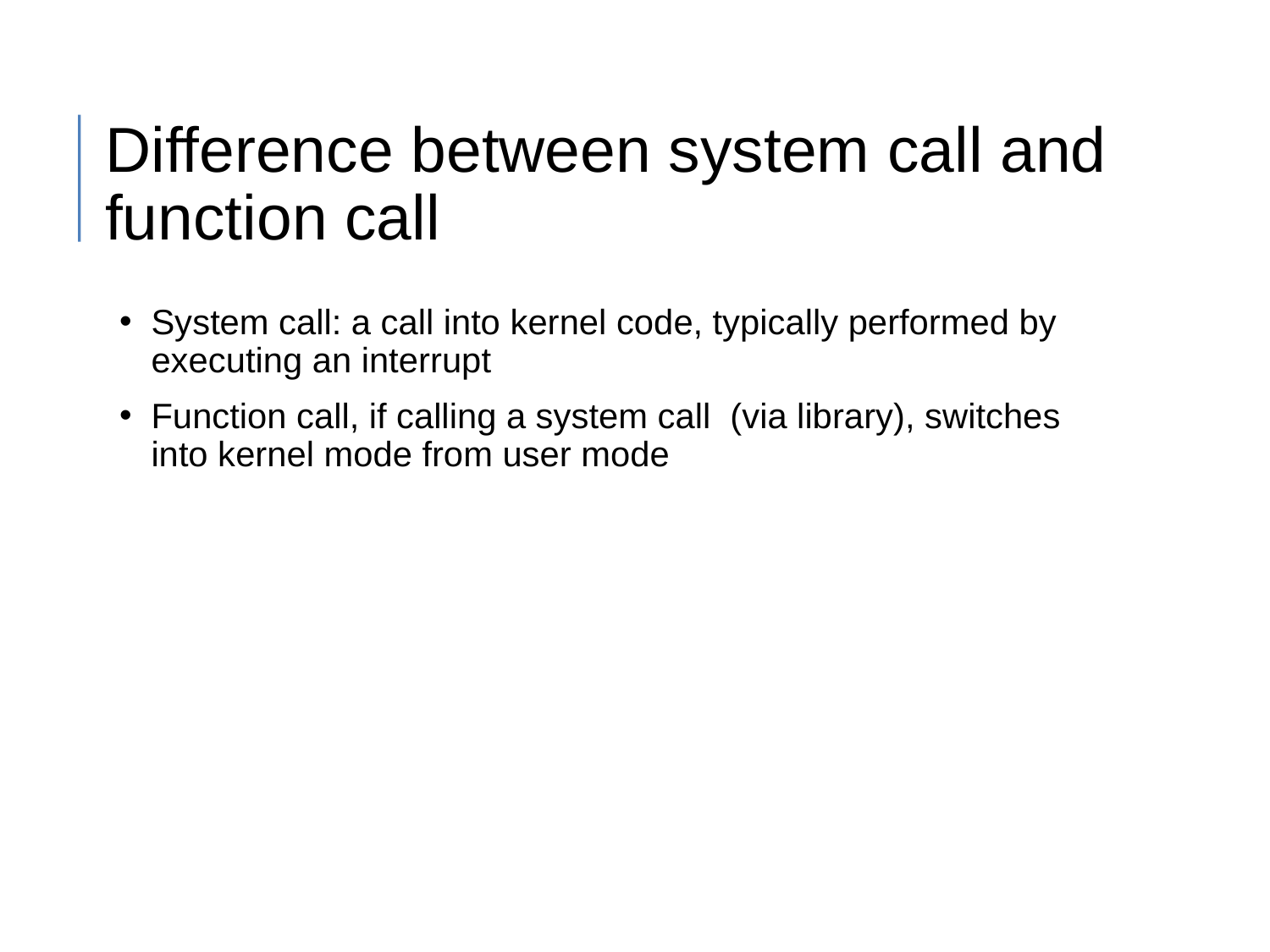

# Difference between system call and function call
System call: a call into kernel code, typically performed by executing an interrupt
Function call, if calling a system call  (via library), switches into kernel mode from user mode